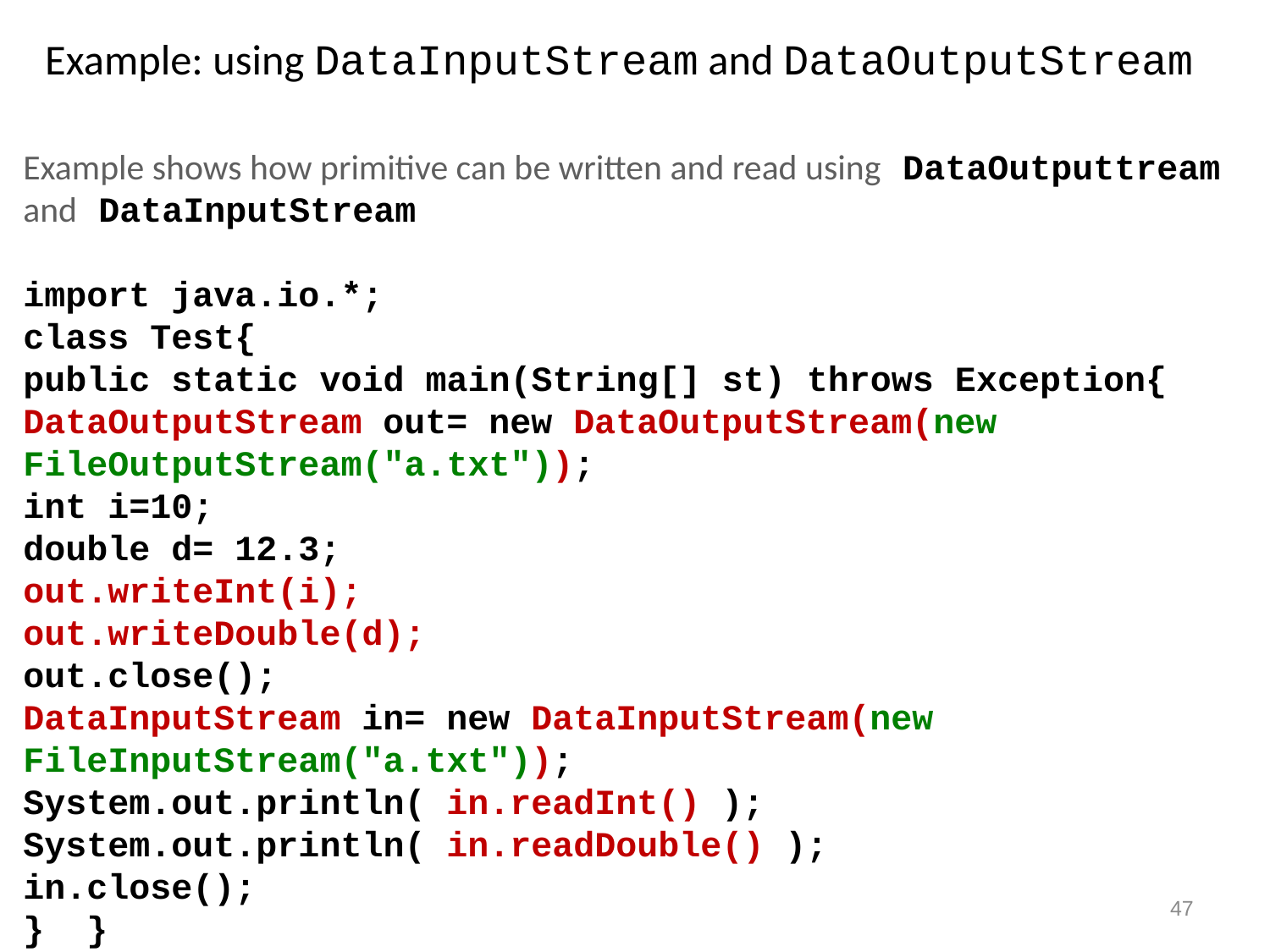

# Example: using DataInputStream and DataOutputStream
Example shows how primitive can be written and read using DataOutputtream and DataInputStream

import java.io.*;
class Test{
public static void main(String[] st) throws Exception{
DataOutputStream out= new DataOutputStream(new FileOutputStream("a.txt"));
int i=10;
double d= 12.3;
out.writeInt(i);
out.writeDouble(d);
out.close();
DataInputStream in= new DataInputStream(new FileInputStream("a.txt"));
System.out.println( in.readInt() );
System.out.println( in.readDouble() );
in.close();
}  }
47